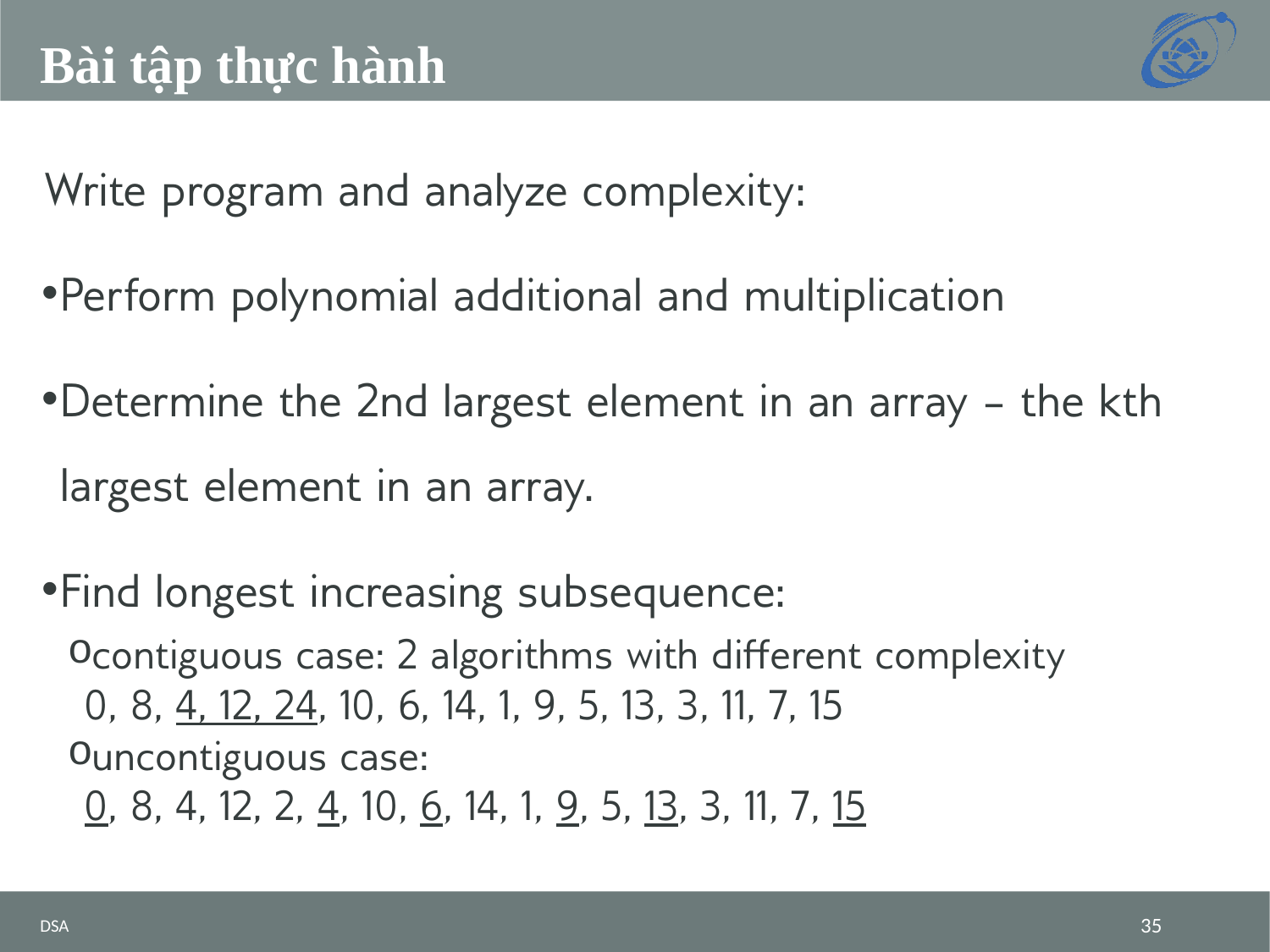

# Bài tập thực hành
Write program and analyze complexity:
Perform polynomial additional and multiplication
Determine the 2nd largest element in an array – the kth largest element in an array.
Find longest increasing subsequence:
contiguous case: 2 algorithms with different complexity
0, 8, 4, 12, 24, 10, 6, 14, 1, 9, 5, 13, 3, 11, 7, 15
uncontiguous case:
0, 8, 4, 12, 2, 4, 10, 6, 14, 1, 9, 5, 13, 3, 11, 7, 15
DSA
35